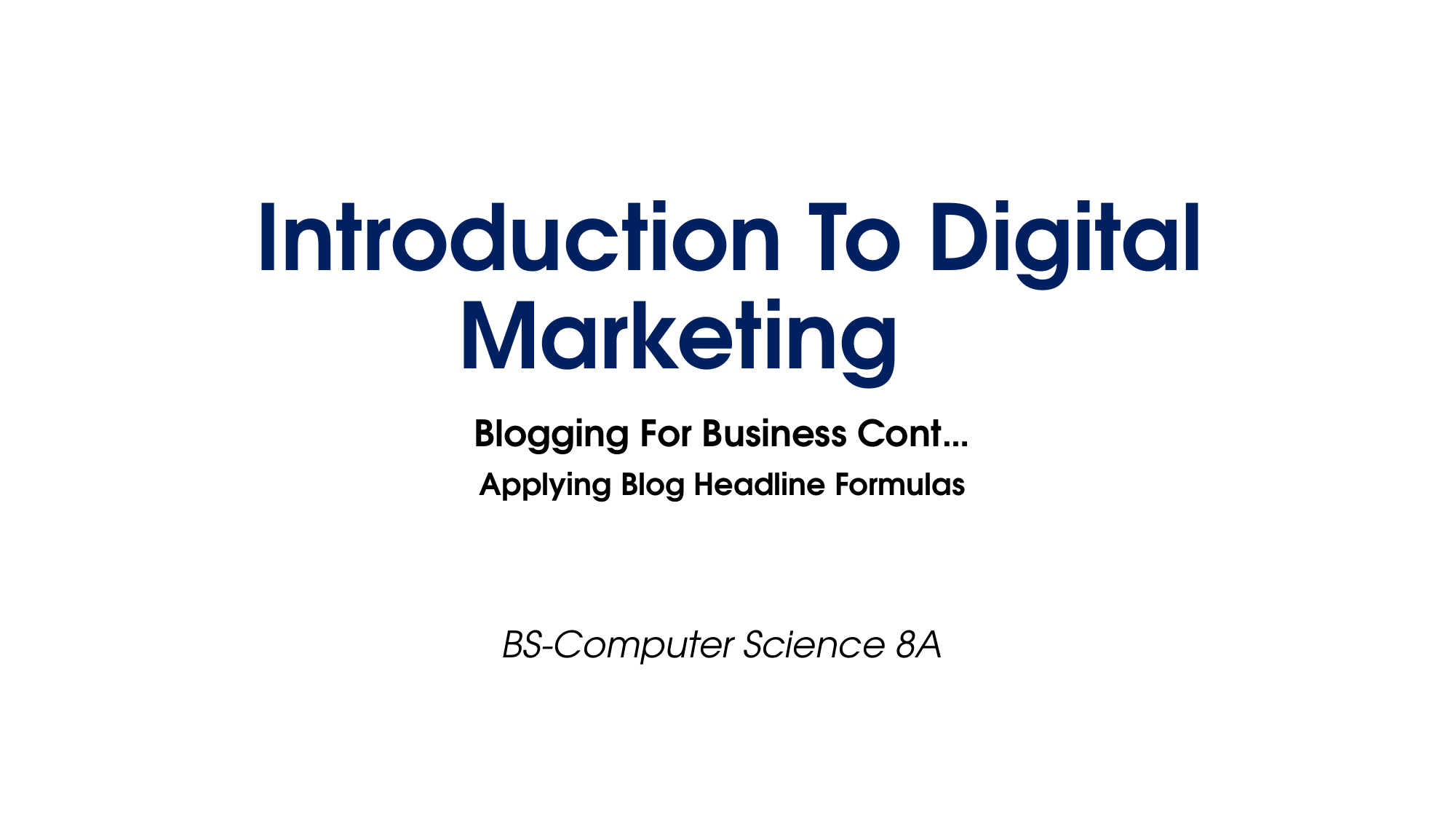

# Introduction To Digital Marketing
Blogging For Business Cont…
Applying Blog Headline Formulas

BS-Computer Science 8A